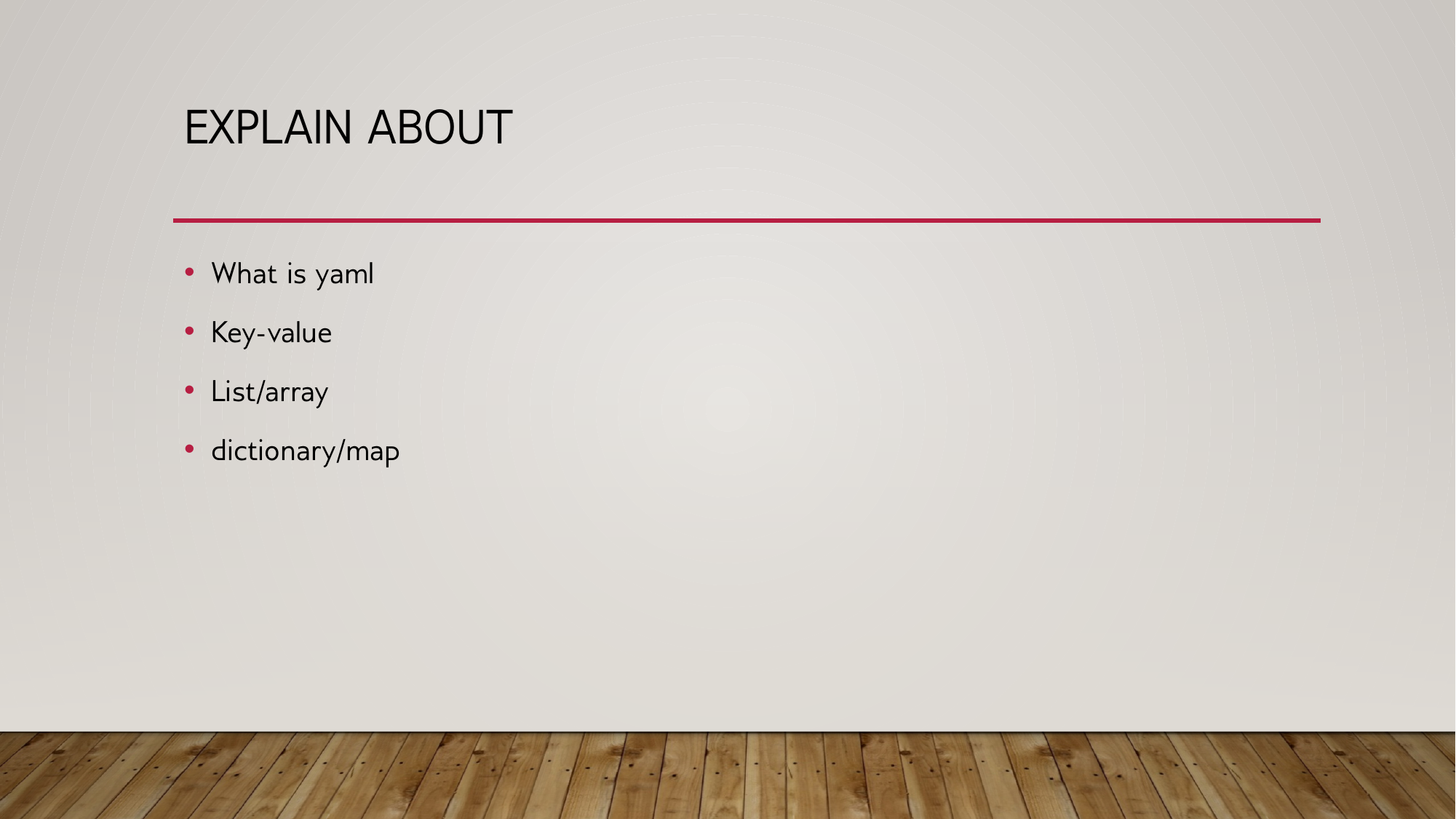

# Explain about
What is yaml
Key-value
List/array
dictionary/map